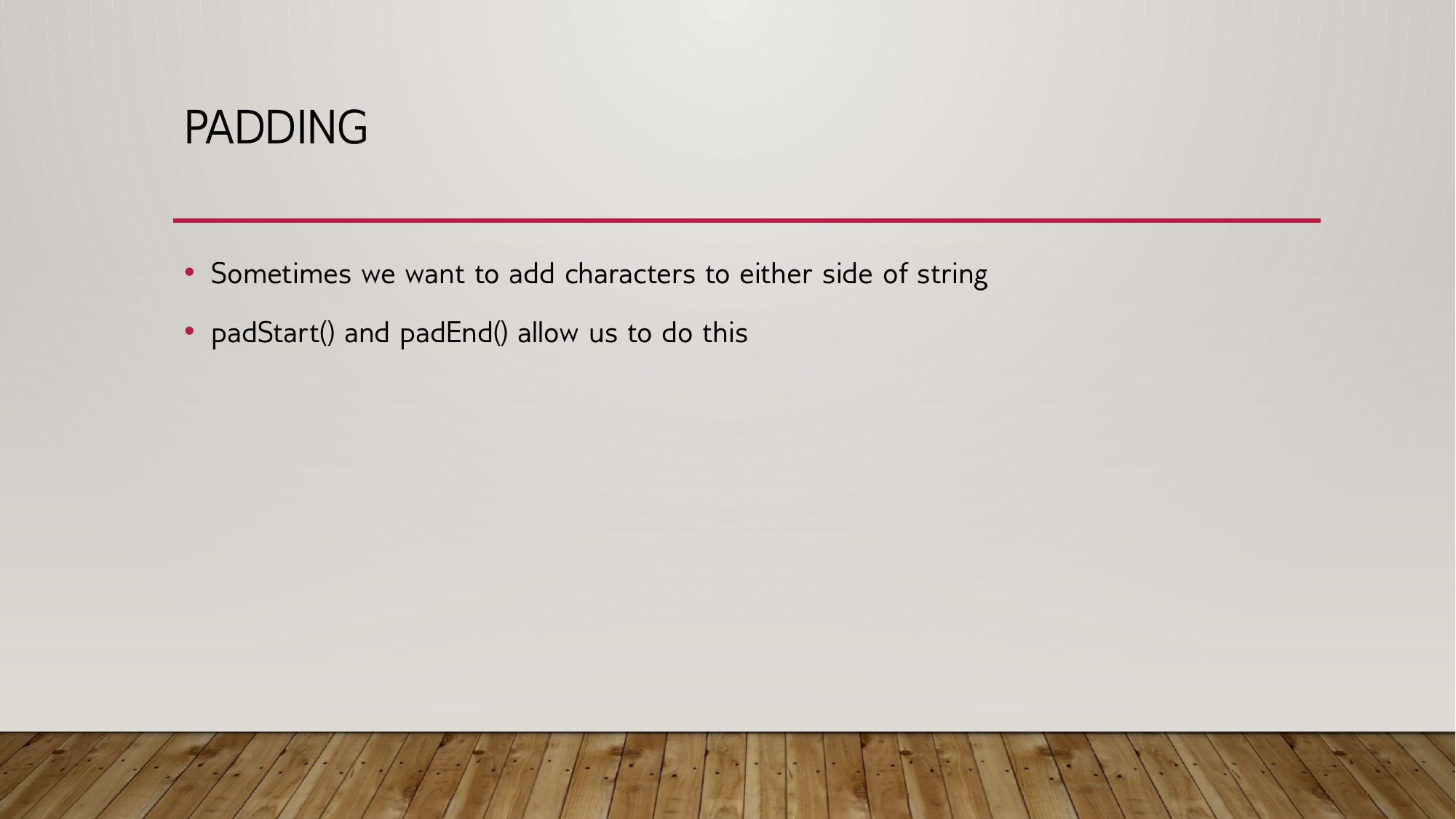

# Padding
Sometimes we want to add characters to either side of string
padStart() and padEnd() allow us to do this